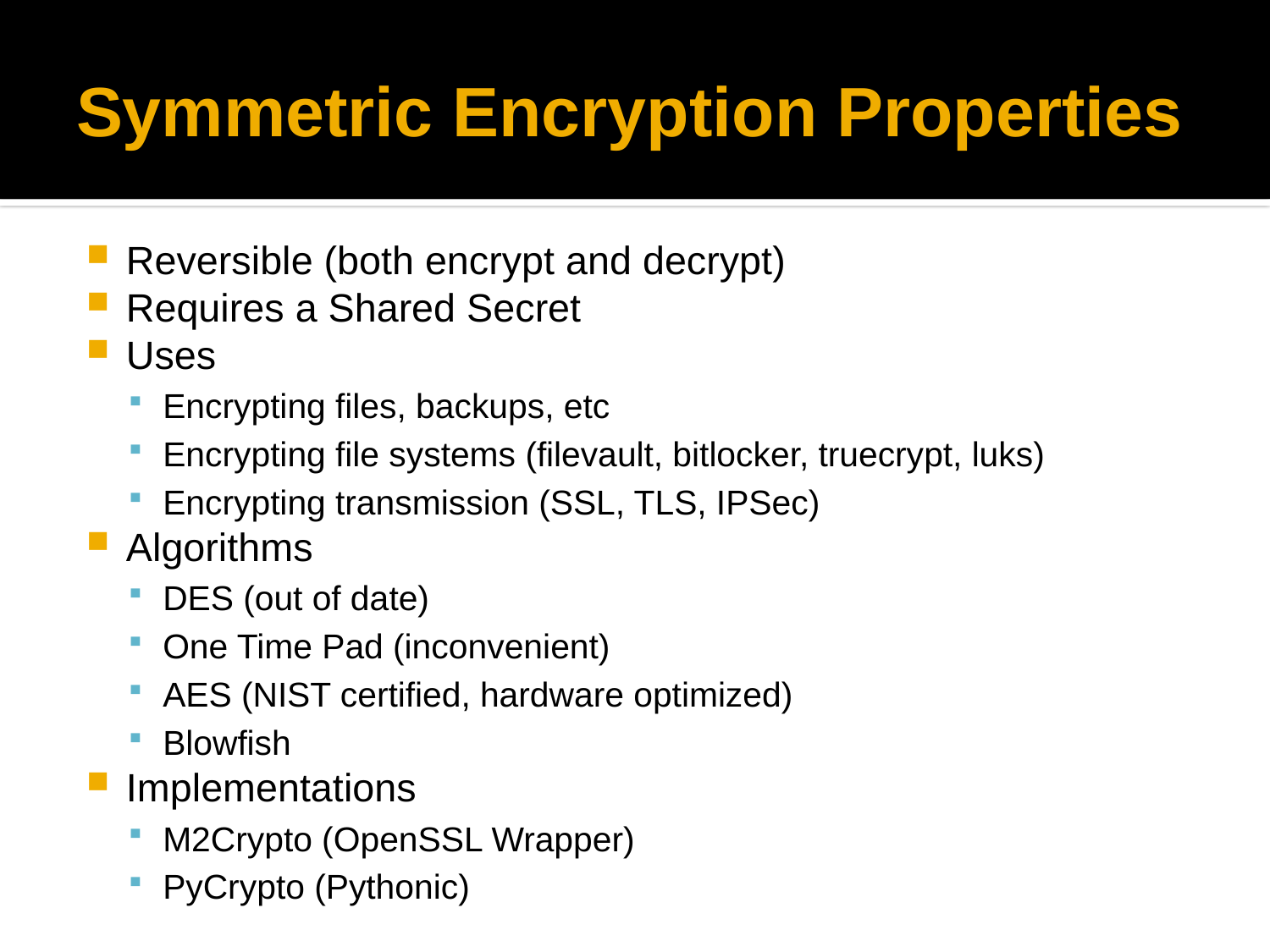

# Symmetric Encryption Properties
Reversible (both encrypt and decrypt)
Requires a Shared Secret
Uses
Encrypting files, backups, etc
Encrypting file systems (filevault, bitlocker, truecrypt, luks)
Encrypting transmission (SSL, TLS, IPSec)
Algorithms
DES (out of date)
One Time Pad (inconvenient)
AES (NIST certified, hardware optimized)
Blowfish
Implementations
M2Crypto (OpenSSL Wrapper)
PyCrypto (Pythonic)